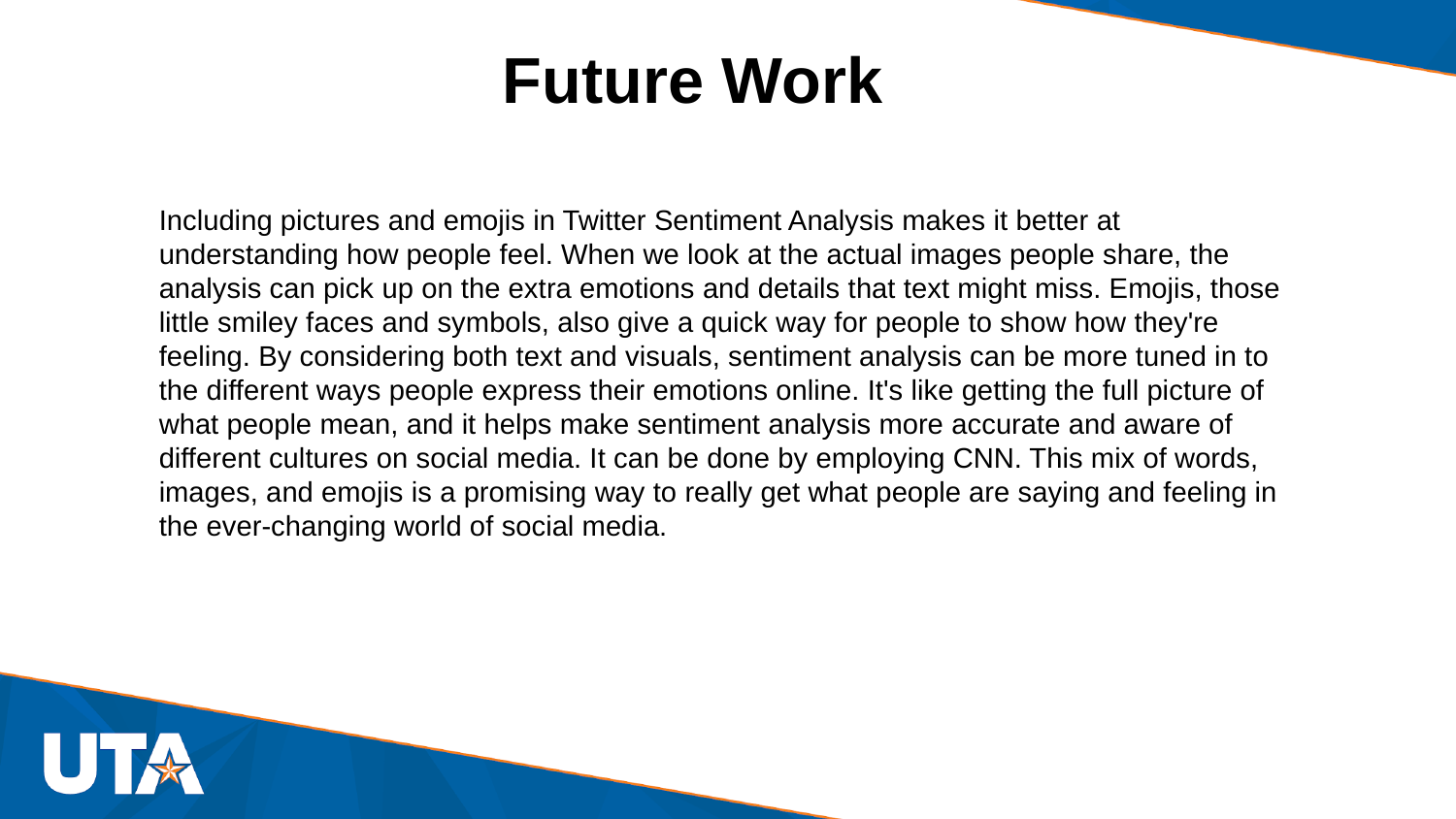

# Future Work
Including pictures and emojis in Twitter Sentiment Analysis makes it better at understanding how people feel. When we look at the actual images people share, the analysis can pick up on the extra emotions and details that text might miss. Emojis, those little smiley faces and symbols, also give a quick way for people to show how they're feeling. By considering both text and visuals, sentiment analysis can be more tuned in to the different ways people express their emotions online. It's like getting the full picture of what people mean, and it helps make sentiment analysis more accurate and aware of different cultures on social media. It can be done by employing CNN. This mix of words, images, and emojis is a promising way to really get what people are saying and feeling in the ever-changing world of social media.